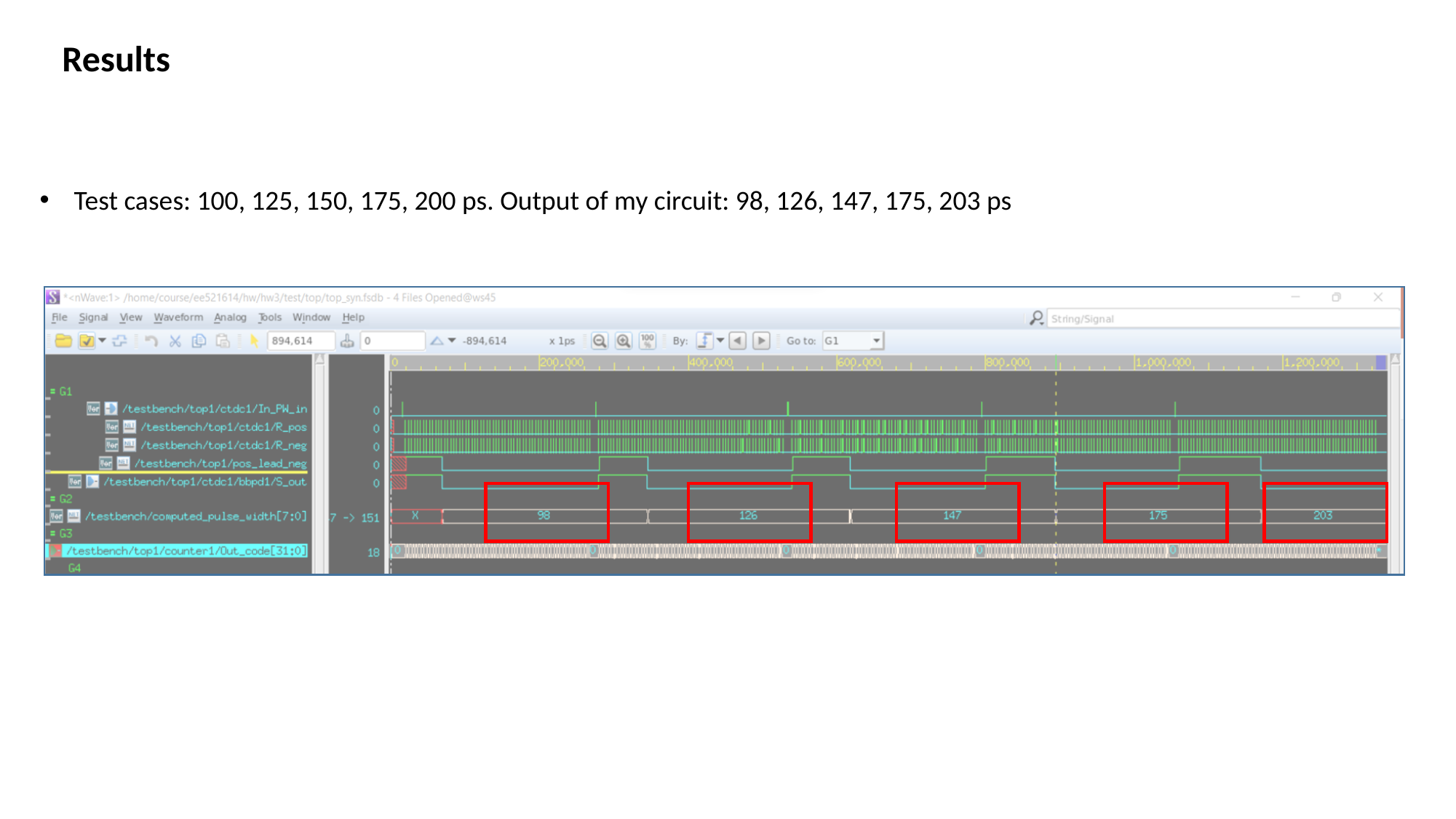

Results
Test cases: 100, 125, 150, 175, 200 ps. Output of my circuit: 98, 126, 147, 175, 203 ps